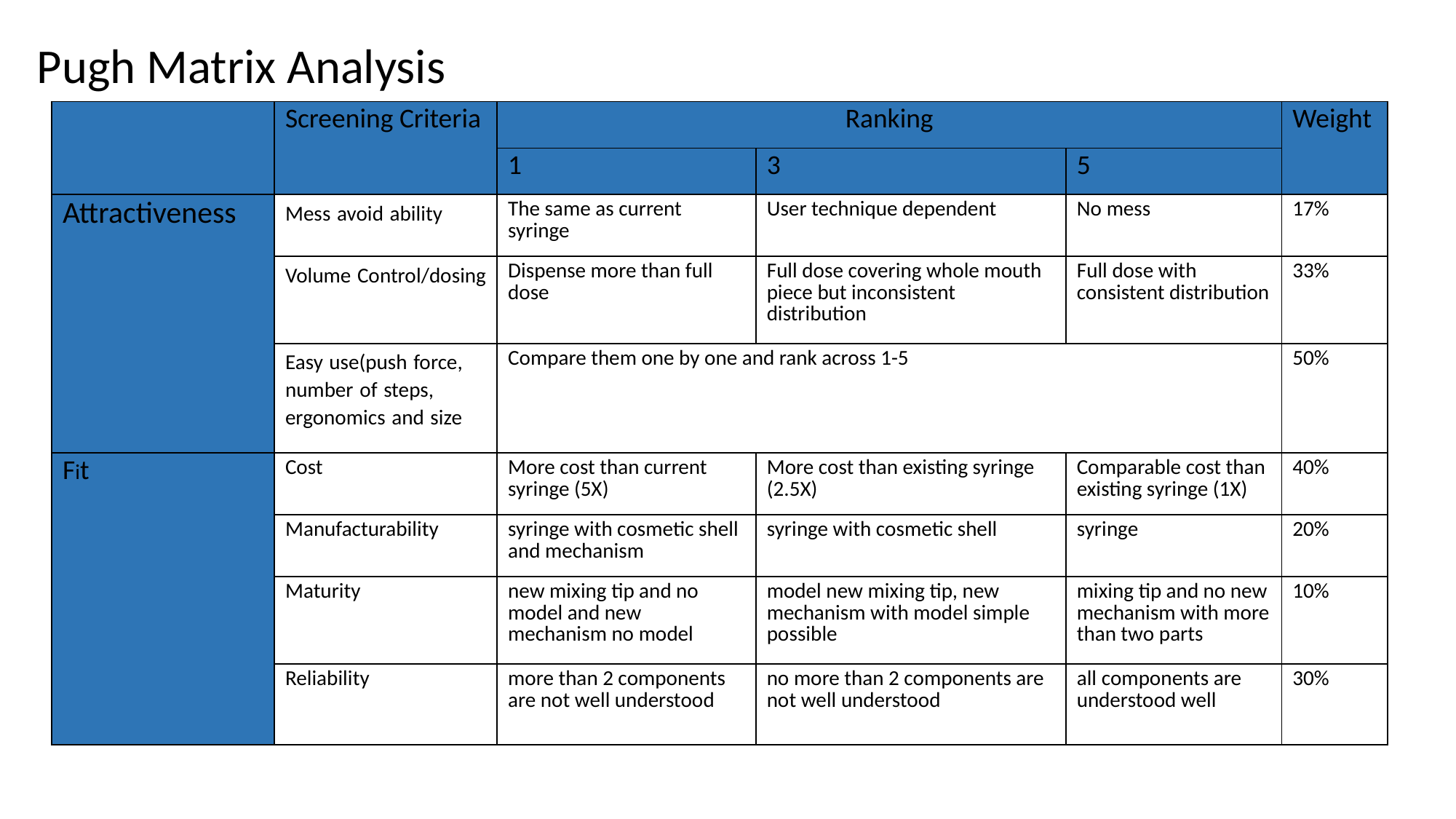

Pugh Matrix Analysis
|  | Screening Criteria | Ranking |  |  | Weight |
| --- | --- | --- | --- | --- | --- |
|  |  | 1 | 3 | 5 |  |
| Attractiveness | Mess avoid ability | The same as current syringe | User technique dependent | No mess | 17% |
|  | Volume Control/dosing | Dispense more than full dose | Full dose covering whole mouth piece but inconsistent distribution | Full dose with consistent distribution | 33% |
|  | Easy use(push force, number of steps, ergonomics and size | Compare them one by one and rank across 1-5 |  |  | 50% |
| Fit | Cost | More cost than current syringe (5X) | More cost than existing syringe (2.5X) | Comparable cost than existing syringe (1X) | 40% |
|  | Manufacturability | syringe with cosmetic shell and mechanism | syringe with cosmetic shell | syringe | 20% |
|  | Maturity | new mixing tip and no model and new mechanism no model | model new mixing tip, new mechanism with model simple possible | mixing tip and no new mechanism with more than two parts | 10% |
|  | Reliability | more than 2 components are not well understood | no more than 2 components are not well understood | all components are understood well | 30% |